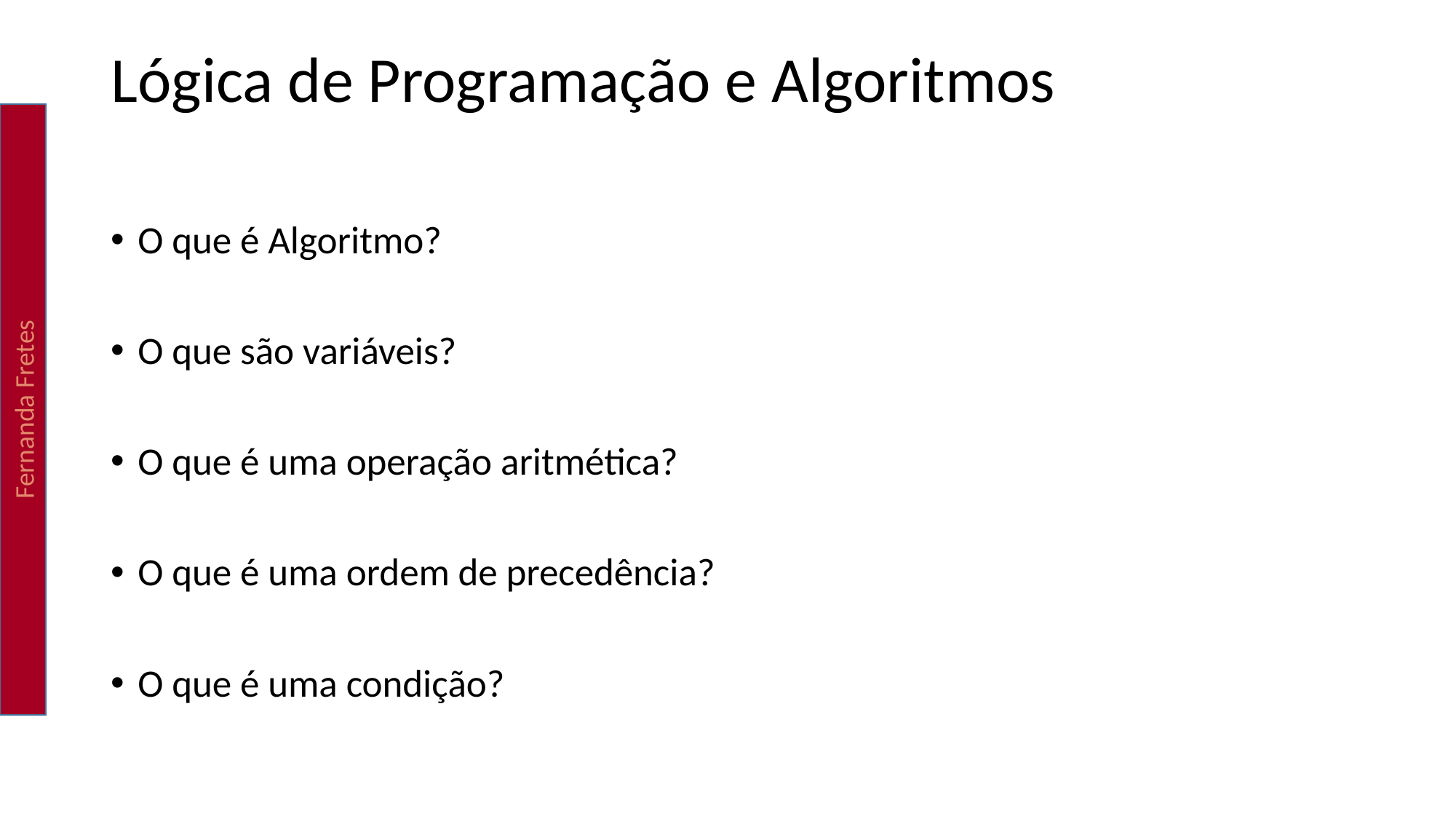

Lógica de Programação e Algoritmos
Fernanda Fretes
O que é Algoritmo?

O que são variáveis?

O que é uma operação aritmética?

O que é uma ordem de precedência?

O que é uma condição?